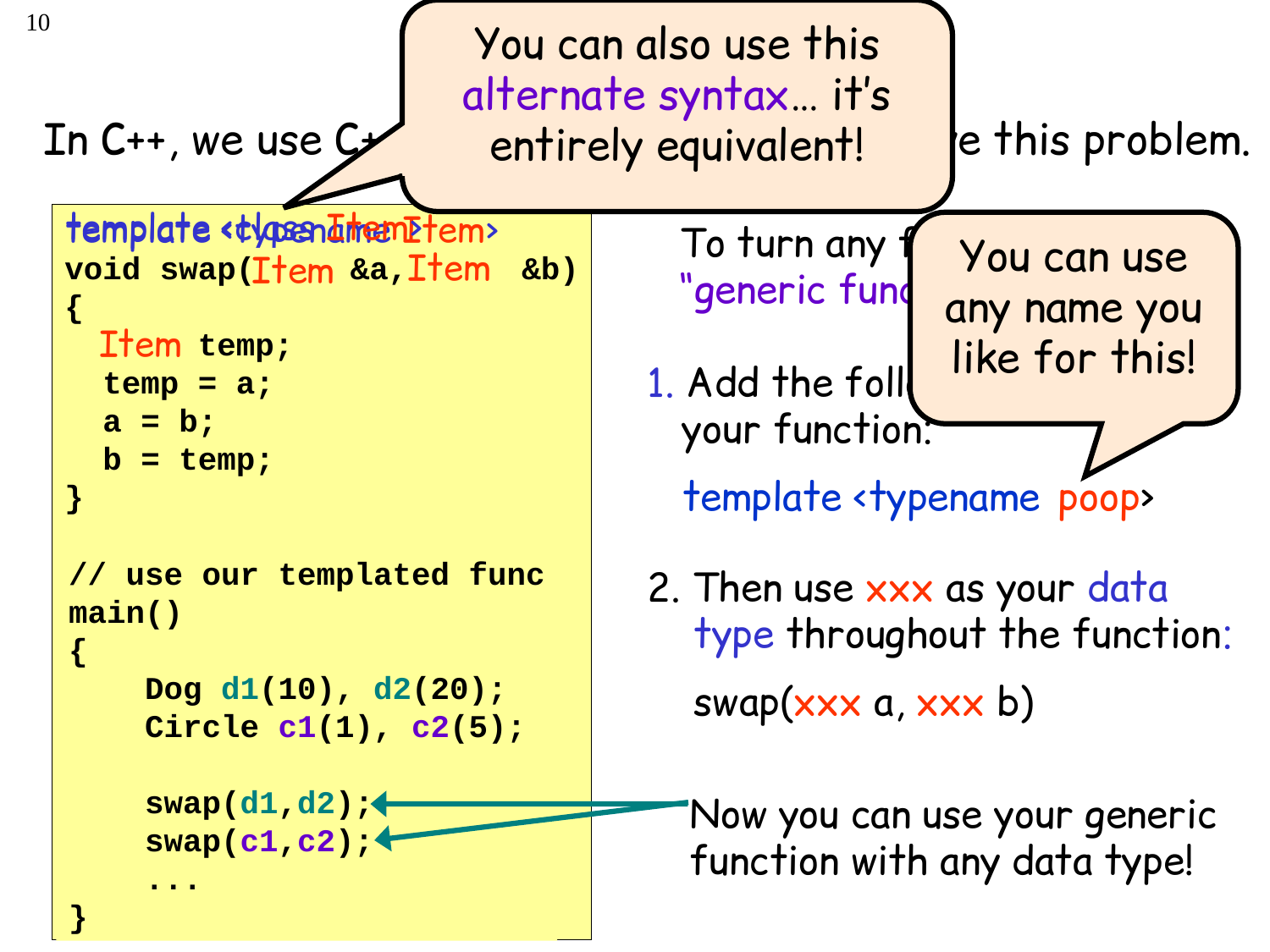

10
You can also use this alternate syntax… it’s entirely equivalent!
# The Solution
In C++, we use C++’s “template” feature to solve this problem.
template <class Item>
template <typename Item>

void swap(int  &a, int  &b)
{
  int  temp;
  temp = a;
  a = b;
  b = temp;
}

To turn any function into a “generic function,” do this:
You can use any name you like for this!
Item

Item

Item

1. Add the following line above
   your function:

   template <typename xxx>

poop>
foobar>
// use our templated func
main()
{
    Dog d1(10), d2(20);
    Circle c1(1), c2(5);

    swap(d1,d2);
    swap(c1,c2);
    ...
}
2. Then use xxx as your data
    type throughout the function:

    swap(xxx a, xxx b)
Now you can use your generic function with any data type!